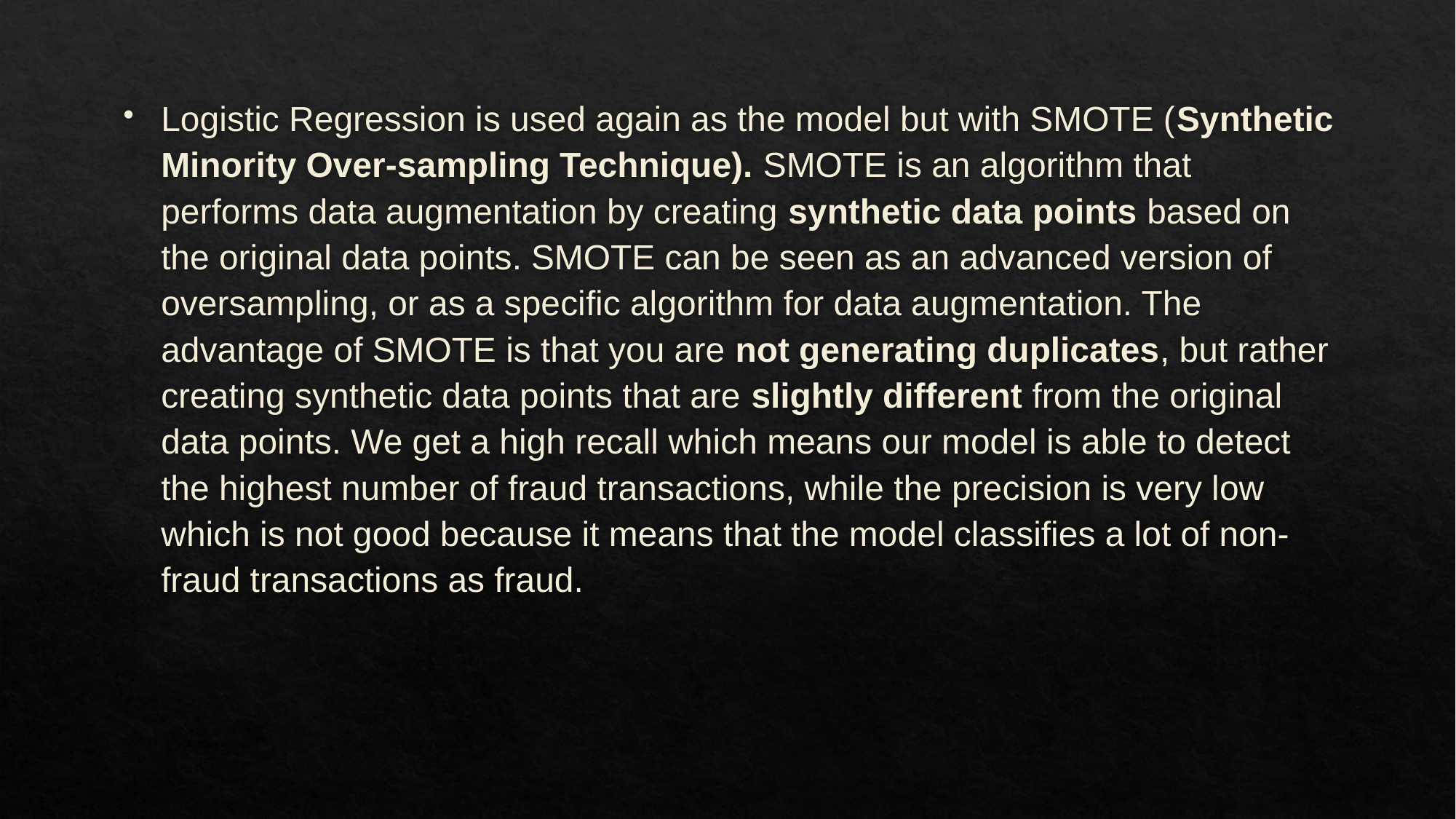

Logistic Regression is used again as the model but with SMOTE (Synthetic Minority Over-sampling Technique). SMOTE is an algorithm that performs data augmentation by creating synthetic data points based on the original data points. SMOTE can be seen as an advanced version of oversampling, or as a specific algorithm for data augmentation. The advantage of SMOTE is that you are not generating duplicates, but rather creating synthetic data points that are slightly different from the original data points. We get a high recall which means our model is able to detect the highest number of fraud transactions, while the precision is very low which is not good because it means that the model classifies a lot of non-fraud transactions as fraud.